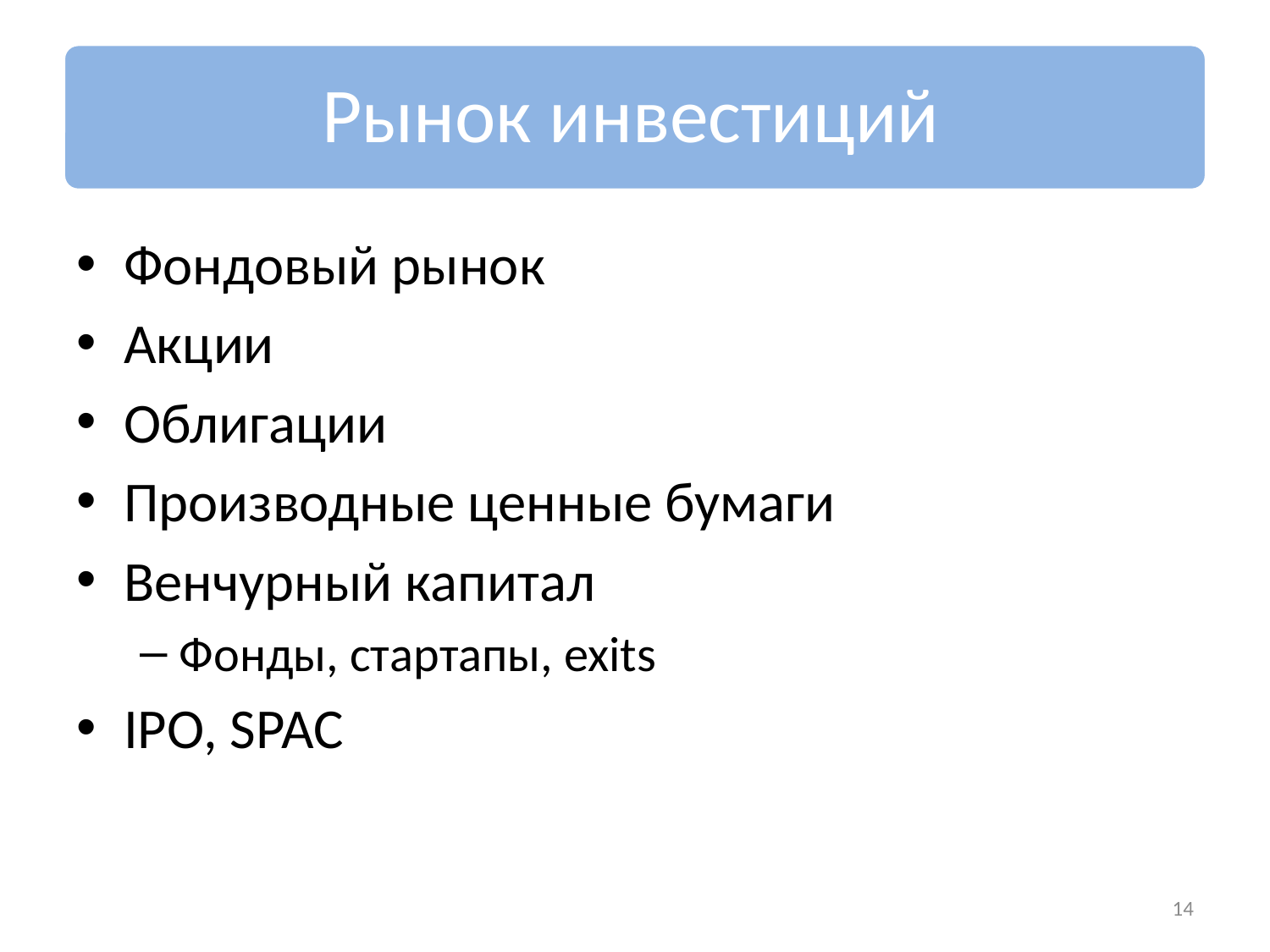

Рынок инвестиций
Фондовый рынок
Акции
Облигации
Производные ценные бумаги
Венчурный капитал
Фонды, стартапы, exits
IPO, SPAC

14